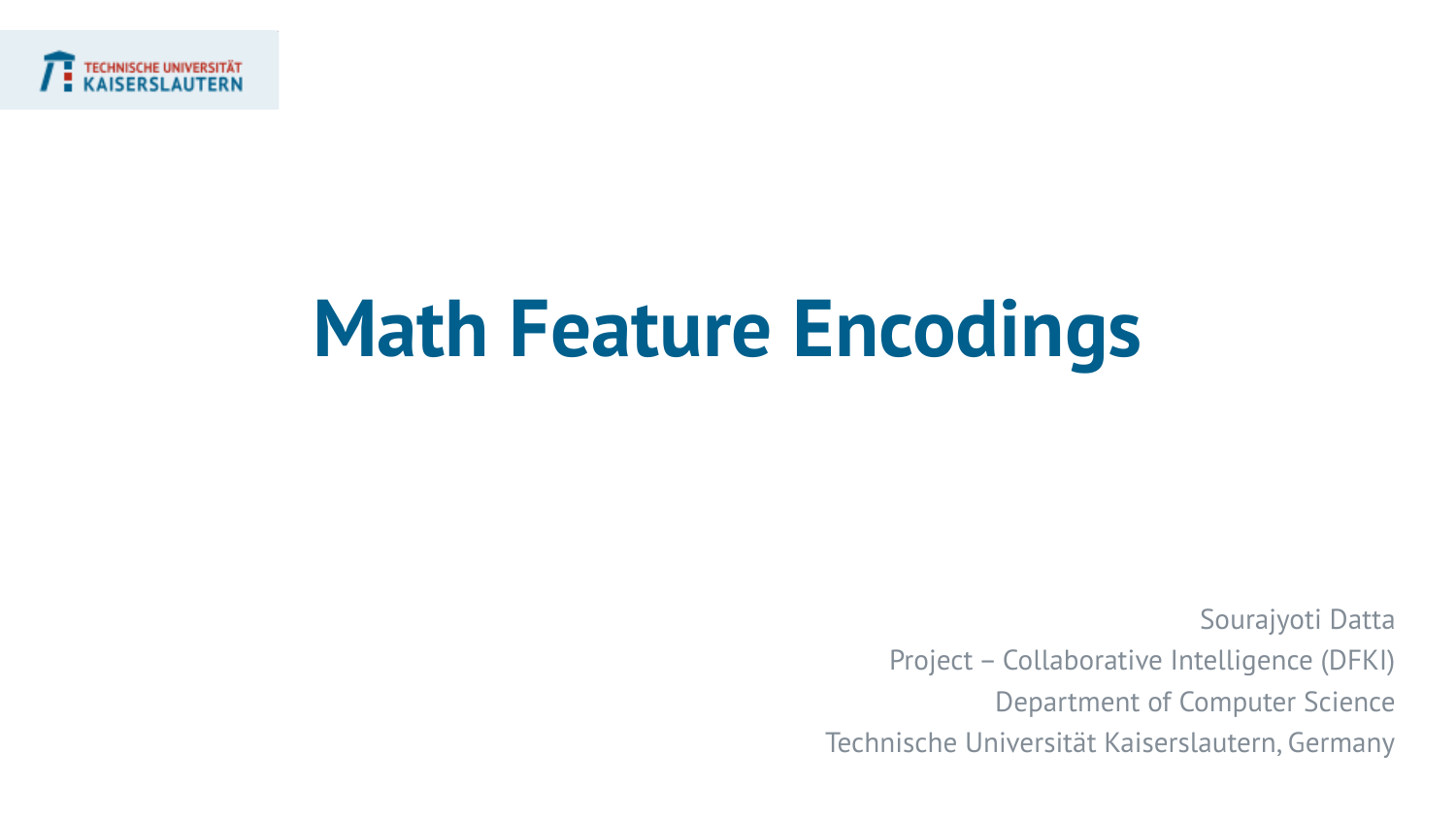

# Math Feature Encodings
Sourajyoti Datta
Project – Collaborative Intelligence (DFKI)
Department of Computer Science
Technische Universität Kaiserslautern, Germany